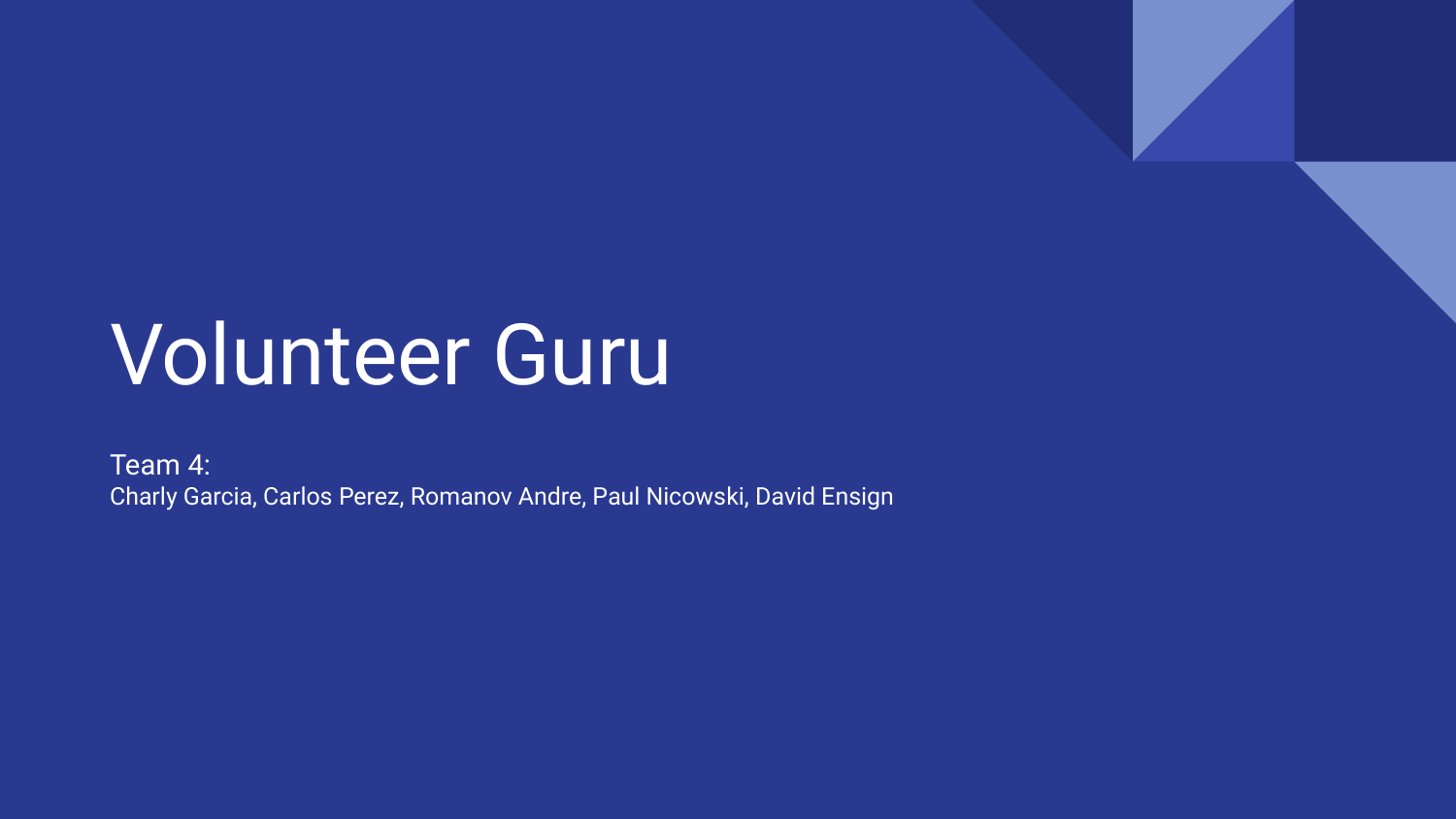

# Volunteer Guru
Team 4:
Charly Garcia, Carlos Perez, Romanov Andre, Paul Nicowski, David Ensign